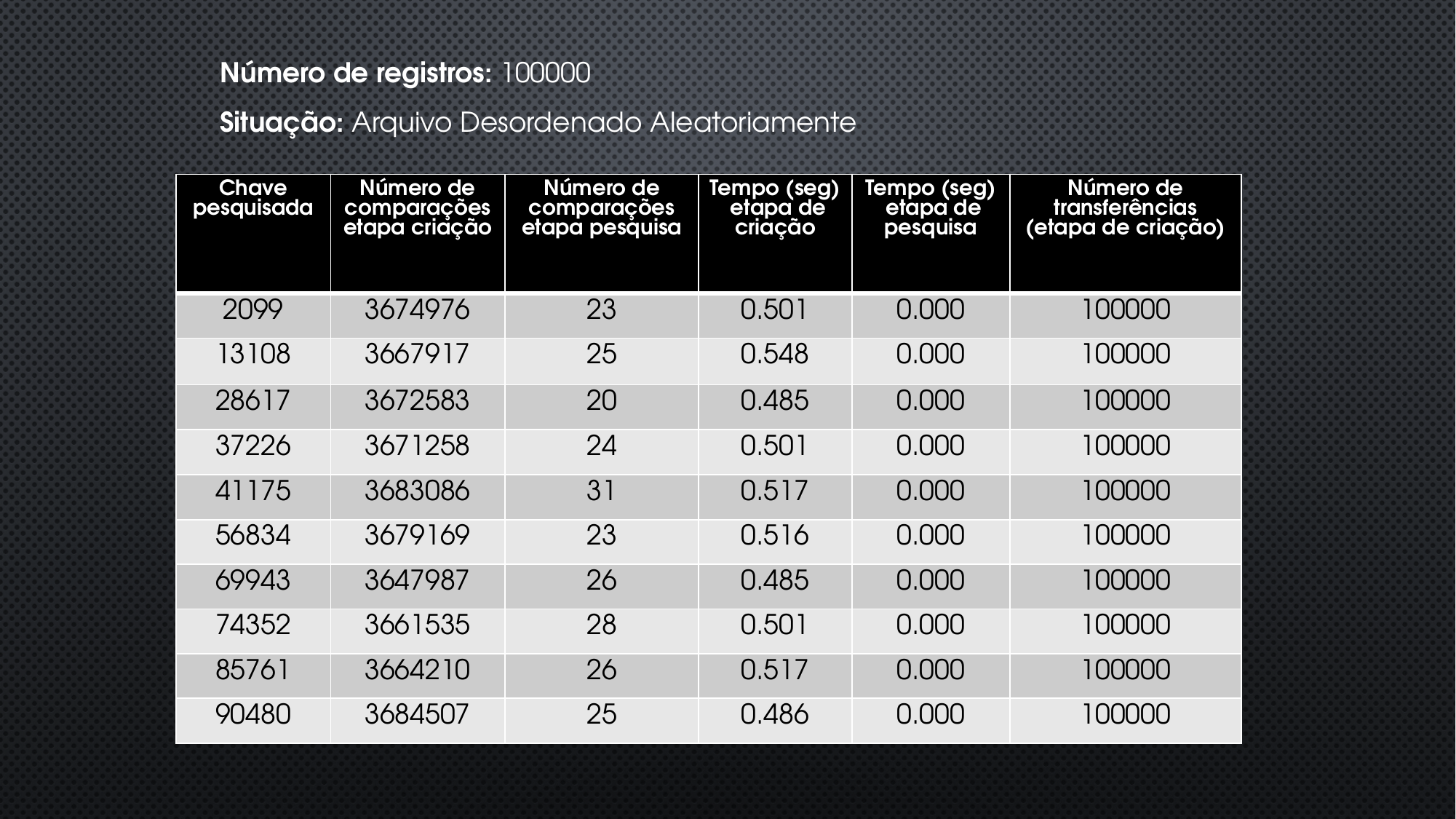

Número de registros: 100000
Situação: Arquivo Desordenado Aleatoriamente
| Chave pesquisada | Número de comparações etapa criação | Número de comparações etapa pesquisa | Tempo (seg) etapa de criação | Tempo (seg) etapa de pesquisa | Número de transferências (etapa de criação) |
| --- | --- | --- | --- | --- | --- |
| 2099 | 3674976 | 23 | 0.501 | 0.000 | 100000 |
| 13108 | 3667917 | 25 | 0.548 | 0.000 | 100000 |
| 28617 | 3672583 | 20 | 0.485 | 0.000 | 100000 |
| 37226 | 3671258 | 24 | 0.501 | 0.000 | 100000 |
| 41175 | 3683086 | 31 | 0.517 | 0.000 | 100000 |
| 56834 | 3679169 | 23 | 0.516 | 0.000 | 100000 |
| 69943 | 3647987 | 26 | 0.485 | 0.000 | 100000 |
| 74352 | 3661535 | 28 | 0.501 | 0.000 | 100000 |
| 85761 | 3664210 | 26 | 0.517 | 0.000 | 100000 |
| 90480 | 3684507 | 25 | 0.486 | 0.000 | 100000 |